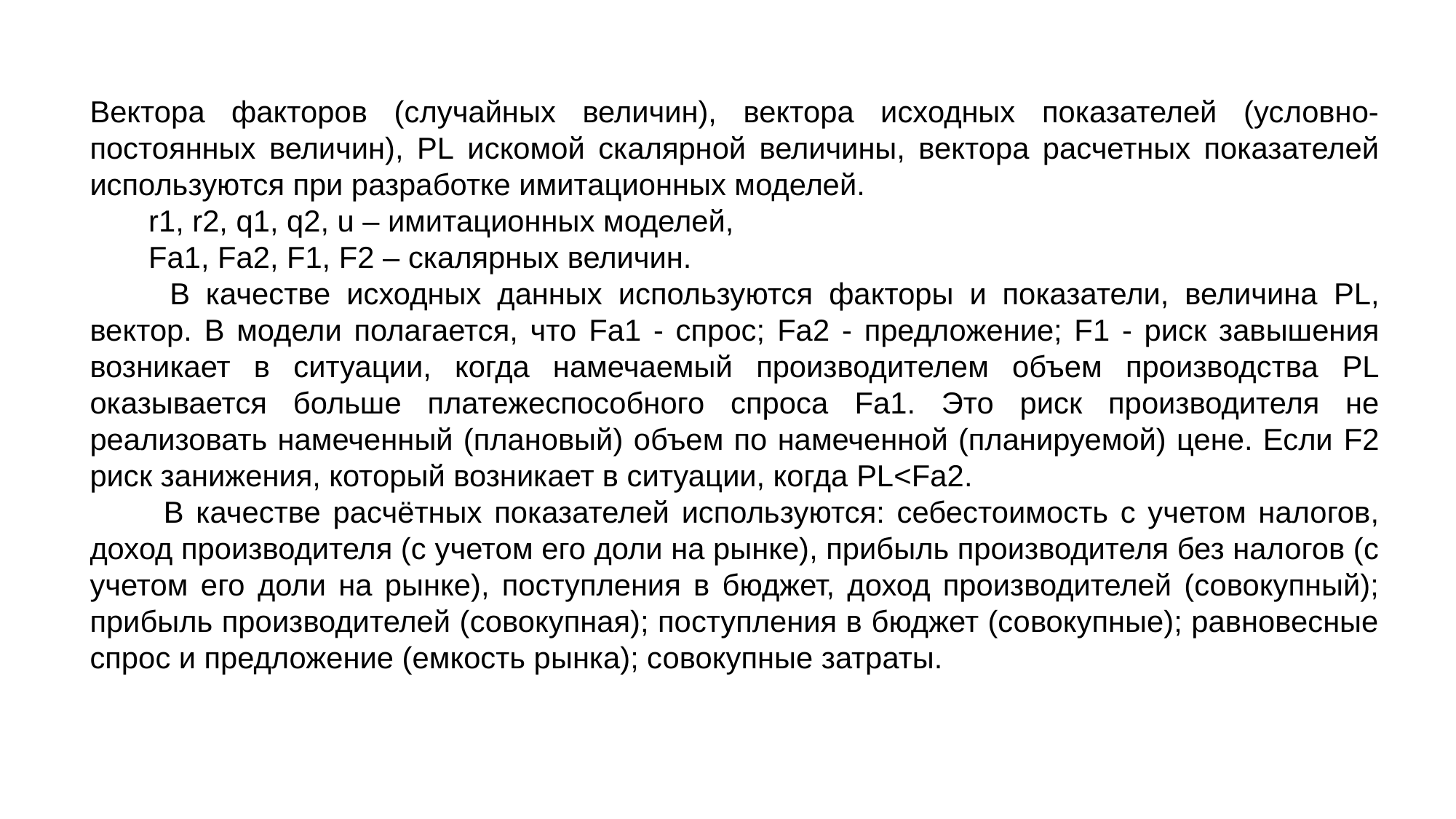

Вектора факторов (случайных величин), вектора исходных показателей (условно-постоянных величин), PL искомой скалярной величины, вектора расчетных показателей используются при разработке имитационных моделей.
       r1, r2, q1, q2, u – имитационных моделей,
       Fa1, Fa2, F1, F2 – скалярных величин.
     В качестве исходных данных используются факторы и показатели, величина PL, вектор. В модели полагается, что Fa1 - спрос; Fa2 - предложение; F1 - риск завышения возникает в ситуации, когда намечаемый производителем объем производства PL оказывается больше платежеспособного спроса Fa1. Это риск производителя не реализовать намеченный (плановый) объем по намеченной (планируемой) цене. Если F2 риск занижения, который возникает в ситуации, когда PL<Fa2.
      В качестве расчётных показателей используются: себестоимость с учетом налогов, доход производителя (с учетом его доли на рынке), прибыль производителя без налогов (с учетом его доли на рынке), поступления в бюджет, доход производителей (совокупный); прибыль производителей (совокупная); поступления в бюджет (совокупные); равновесные спрос и предложение (емкость рынка); совокупные затраты.